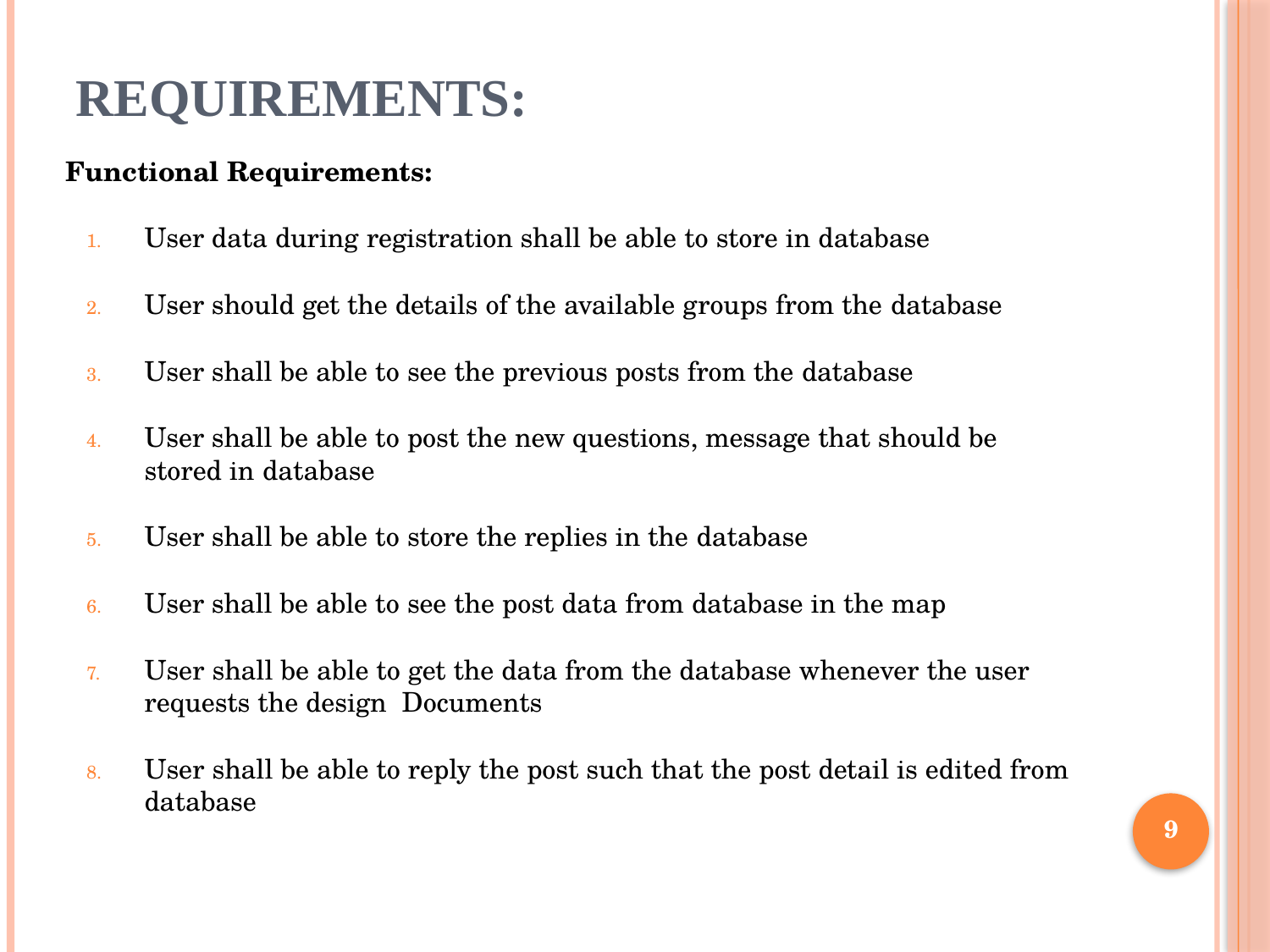

# Requirements:
Functional Requirements:
User data during registration shall be able to store in database
User should get the details of the available groups from the database
User shall be able to see the previous posts from the database
User shall be able to post the new questions, message that should be stored in database
User shall be able to store the replies in the database
User shall be able to see the post data from database in the map
User shall be able to get the data from the database whenever the user requests the design  Documents
User shall be able to reply the post such that the post detail is edited from database

9